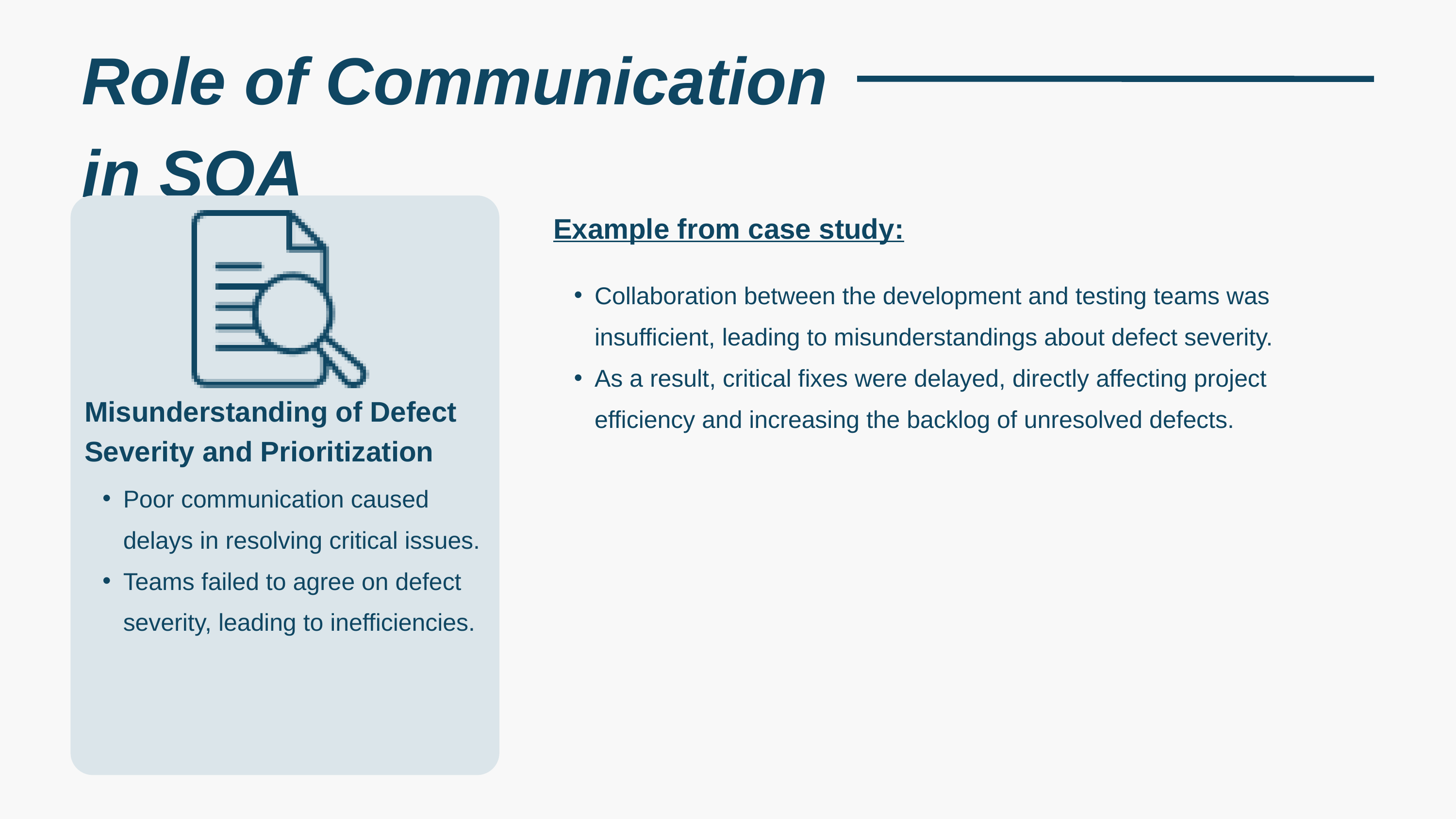

Role of Communication in SQA

Example from case study:

Collaboration between the development and testing teams was insufficient, leading to misunderstandings about defect severity.
As a result, critical fixes were delayed, directly affecting project efficiency and increasing the backlog of unresolved defects.
Misunderstanding of Defect Severity and Prioritization
Poor communication caused delays in resolving critical issues.
Teams failed to agree on defect severity, leading to inefficiencies.